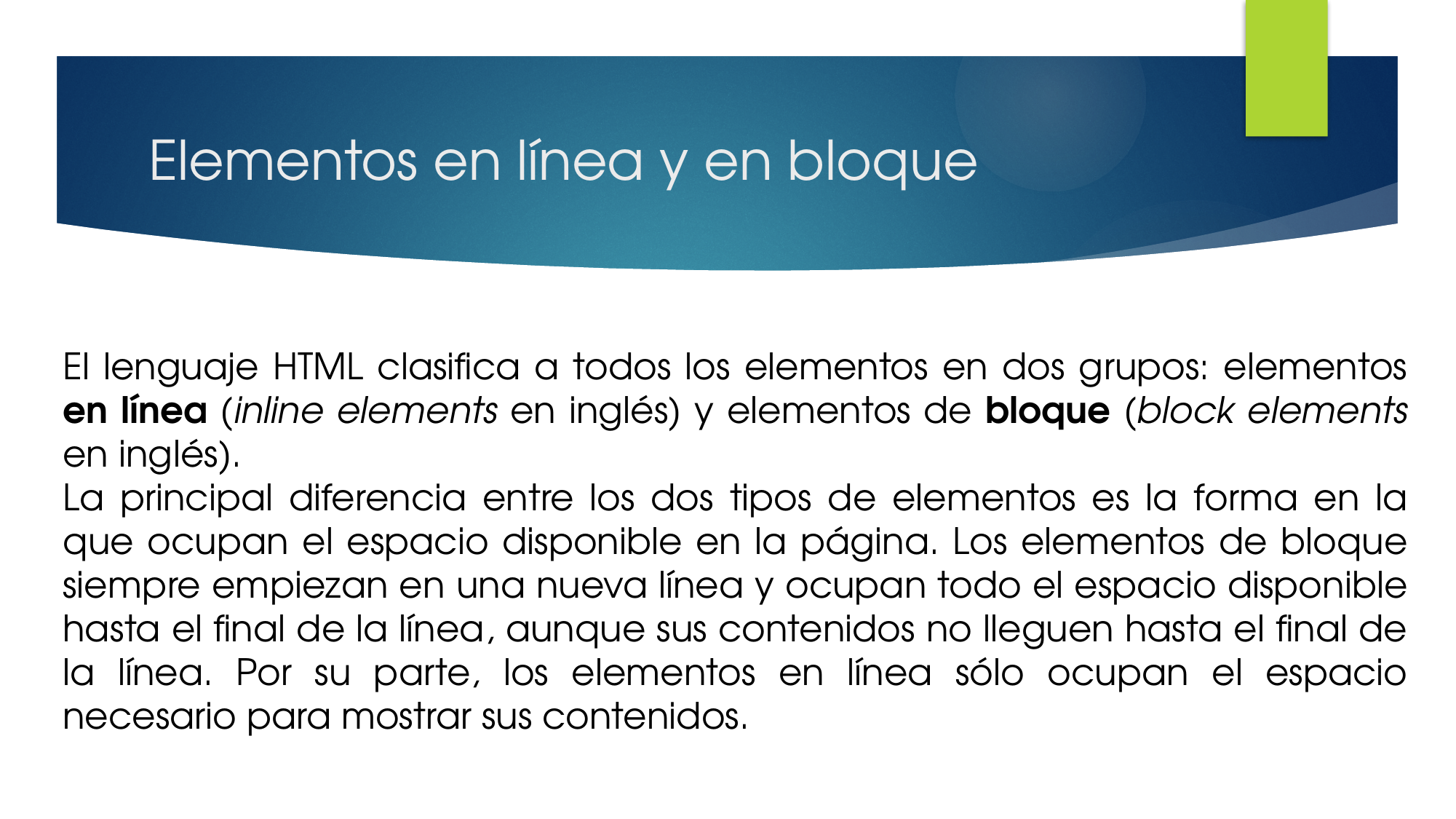

# Elementos en línea y en bloque
El lenguaje HTML clasifica a todos los elementos en dos grupos: elementos en línea (inline elements en inglés) y elementos de bloque (block elements en inglés).
La principal diferencia entre los dos tipos de elementos es la forma en la que ocupan el espacio disponible en la página. Los elementos de bloque siempre empiezan en una nueva línea y ocupan todo el espacio disponible hasta el final de la línea, aunque sus contenidos no lleguen hasta el final de la línea. Por su parte, los elementos en línea sólo ocupan el espacio necesario para mostrar sus contenidos.